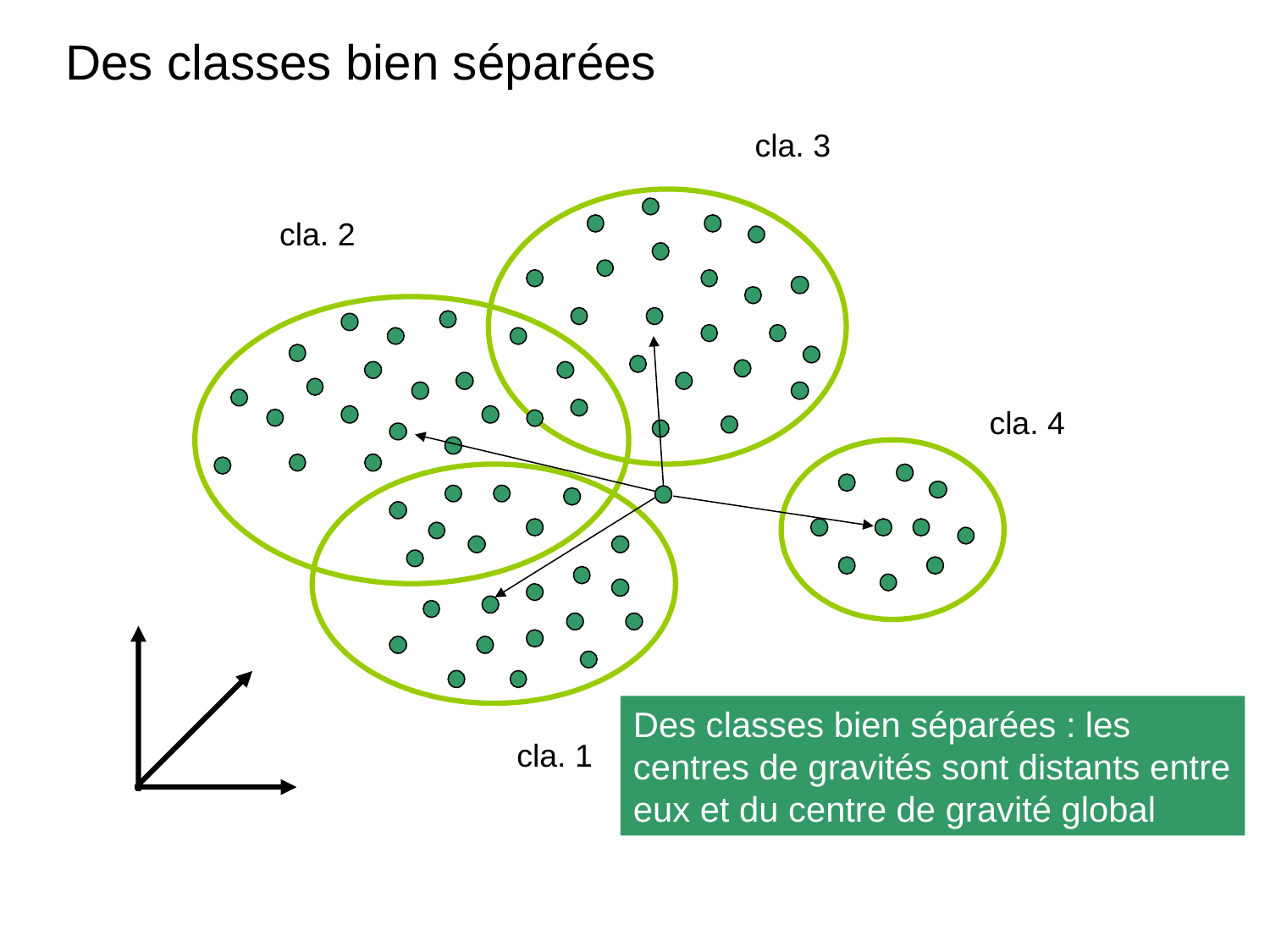

# Des classes bien séparées
cla. 3

cla. 2

cla. 4

cla. 1

Des classes bien séparées : les centres de gravités sont distants entre eux et du centre de gravité global